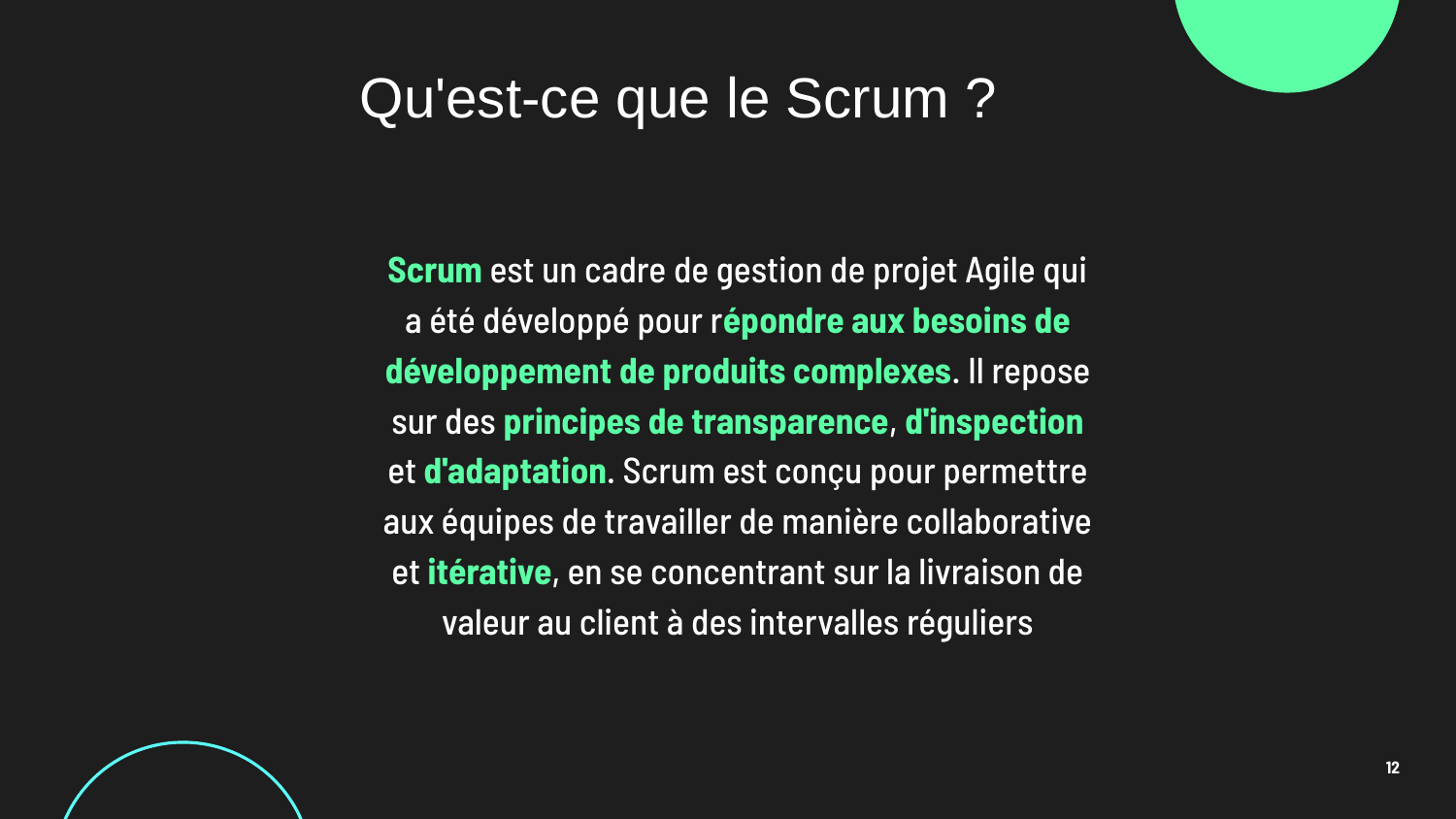

# Qu'est-ce que le Scrum ?
Scrum est un cadre de gestion de projet Agile qui a été développé pour répondre aux besoins de développement de produits complexes. Il repose sur des principes de transparence, d'inspection et d'adaptation. Scrum est conçu pour permettre aux équipes de travailler de manière collaborative et itérative, en se concentrant sur la livraison de valeur au client à des intervalles réguliers
12